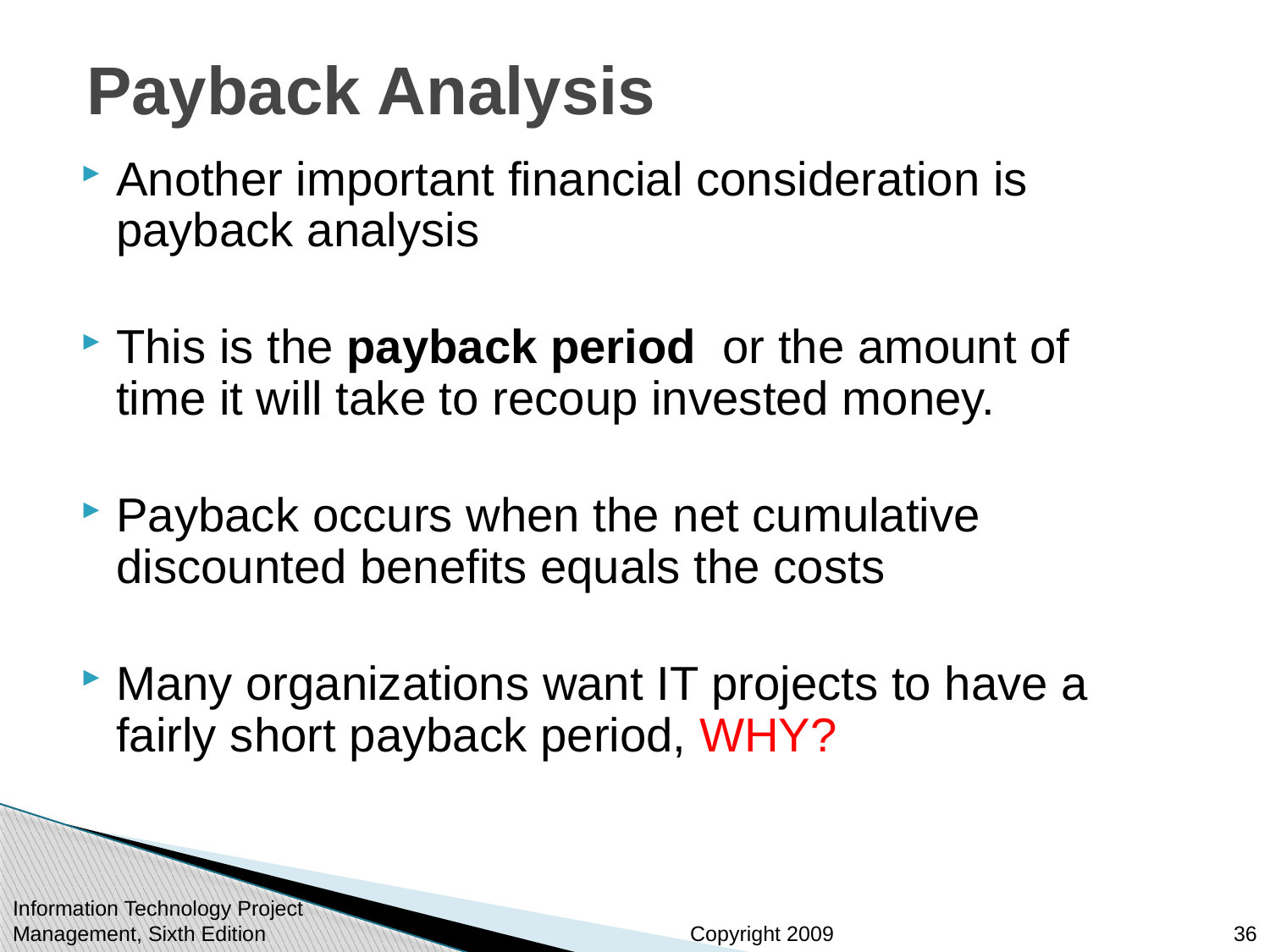

# Payback Analysis
Another important financial consideration is payback analysis

This is the payback period  or the amount of time it will take to recoup invested money.

Payback occurs when the net cumulative discounted benefits equals the costs

Many organizations want IT projects to have a fairly short payback period, WHY?

Information Technology Project Management, Sixth Edition
36